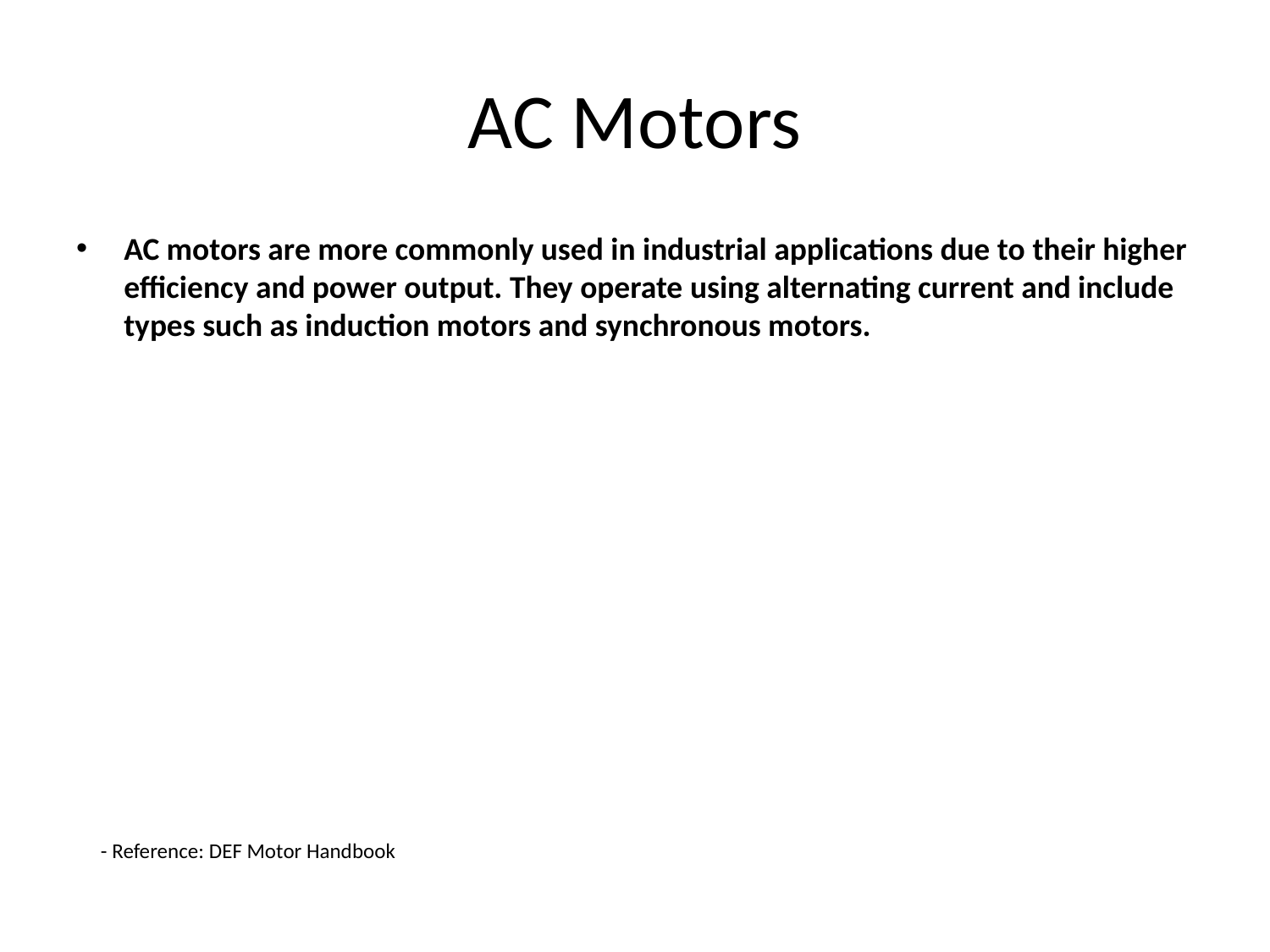

# AC Motors
AC motors are more commonly used in industrial applications due to their higher efficiency and power output. They operate using alternating current and include types such as induction motors and synchronous motors.

- Reference: DEF Motor Handbook